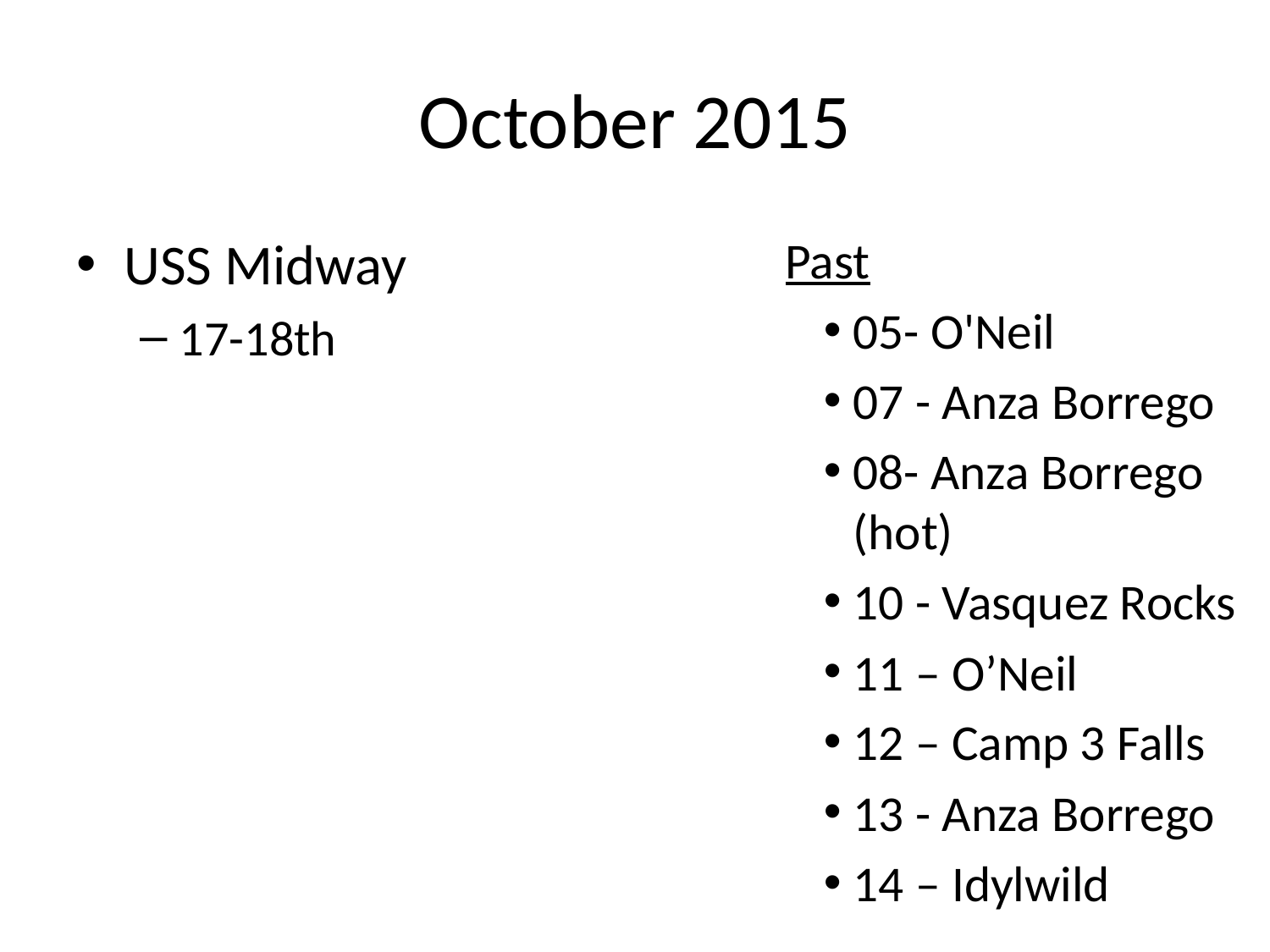

# October 2015
USS Midway
17-18th

Past
05- O'Neil
07 - Anza Borrego
08- Anza Borrego (hot)
10 - Vasquez Rocks
11 – O’Neil
12 – Camp 3 Falls
13 - Anza Borrego
14 – Idylwild